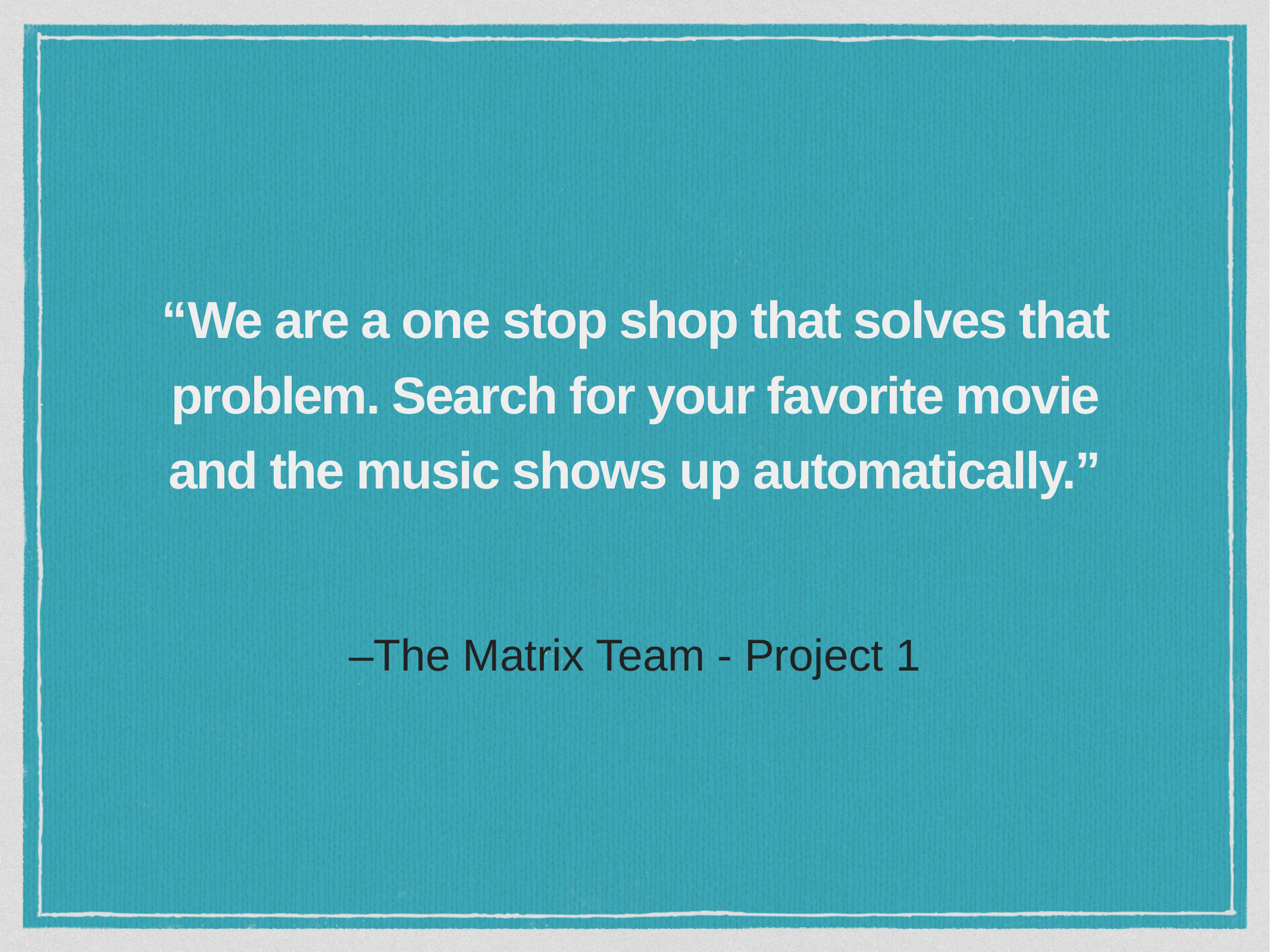

“We are a one stop shop that solves that problem. Search for your favorite movie and the music shows up automatically.”

–The Matrix Team - Project 1